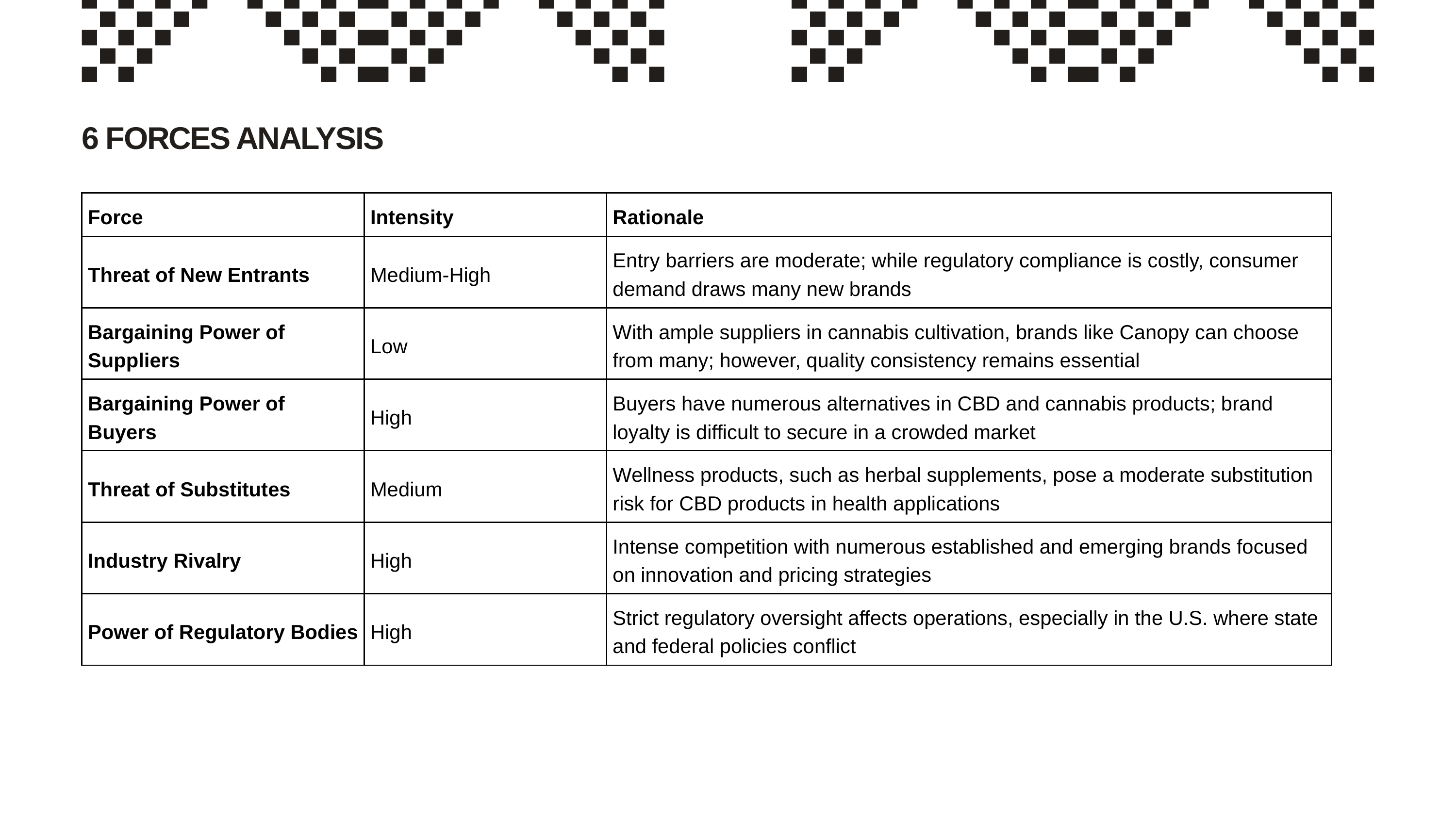

6 FORCES ANALYSIS
| Force | Intensity | Rationale |
| --- | --- | --- |
| Threat of New Entrants | Medium-High | Entry barriers are moderate; while regulatory compliance is costly, consumer demand draws many new brands​ |
| Bargaining Power of Suppliers | Low | With ample suppliers in cannabis cultivation, brands like Canopy can choose from many; however, quality consistency remains essential​ |
| Bargaining Power of Buyers | High | Buyers have numerous alternatives in CBD and cannabis products; brand loyalty is difficult to secure in a crowded market​ |
| Threat of Substitutes | Medium | Wellness products, such as herbal supplements, pose a moderate substitution risk for CBD products in health applications​ |
| Industry Rivalry | High | Intense competition with numerous established and emerging brands focused on innovation and pricing strategies​ |
| Power of Regulatory Bodies | High | Strict regulatory oversight affects operations, especially in the U.S. where state and federal policies conflict​ |